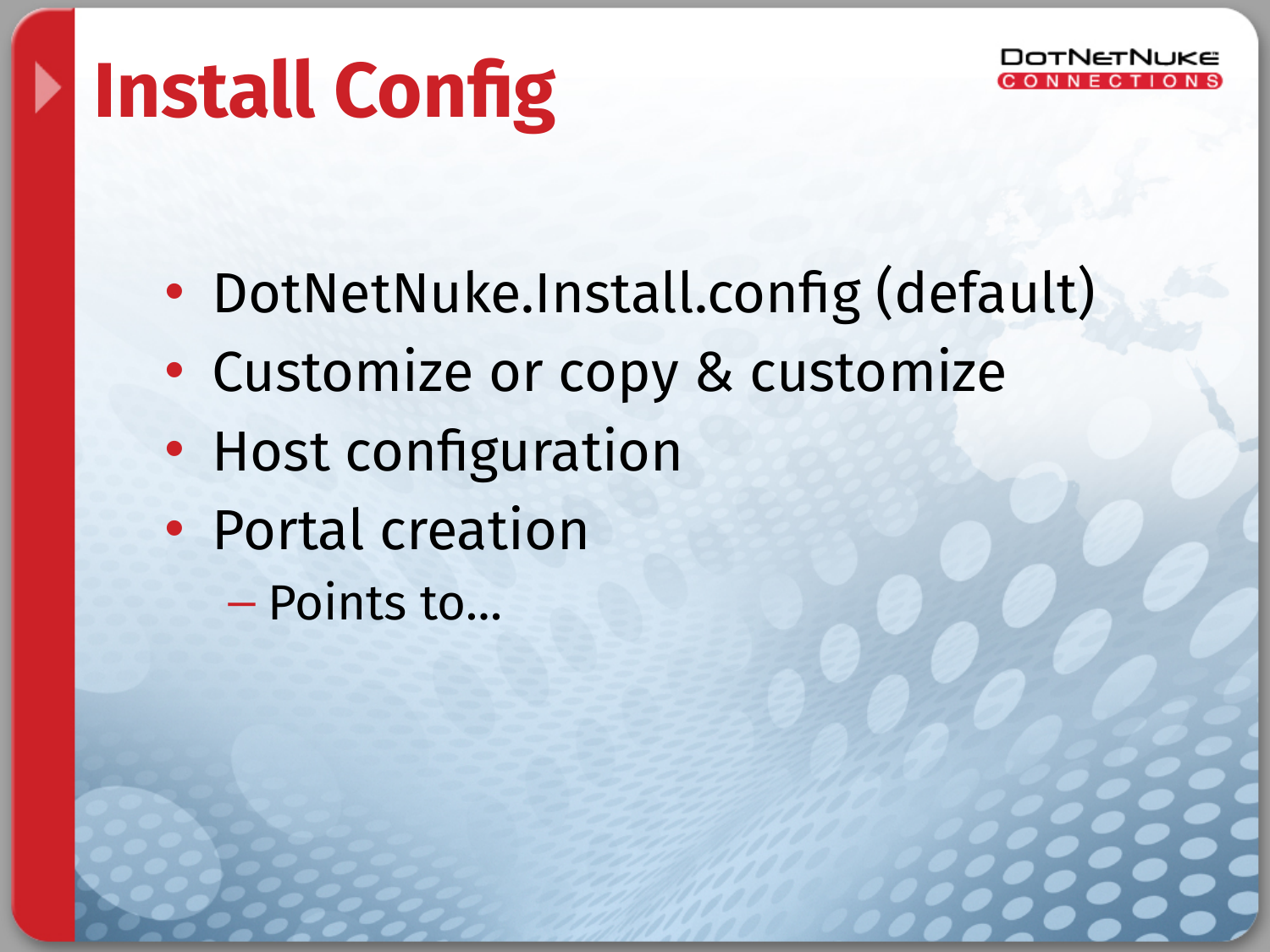

# Install Config
DotNetNuke.Install.config (default)
Customize or copy & customize
Host configuration
Portal creation
Points to…